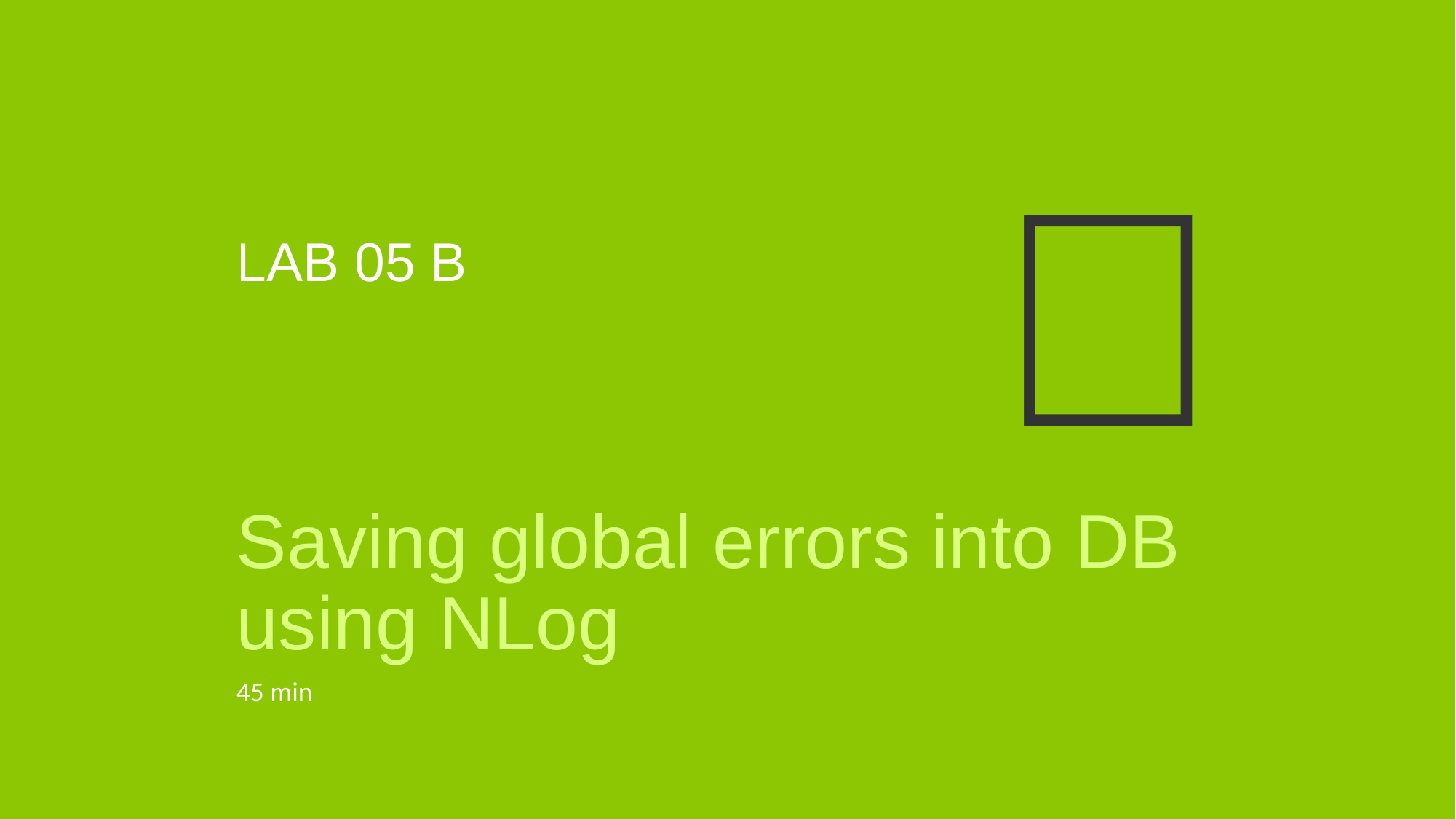

# LAB 05 B
Saving global errors into DB using NLog
45 min